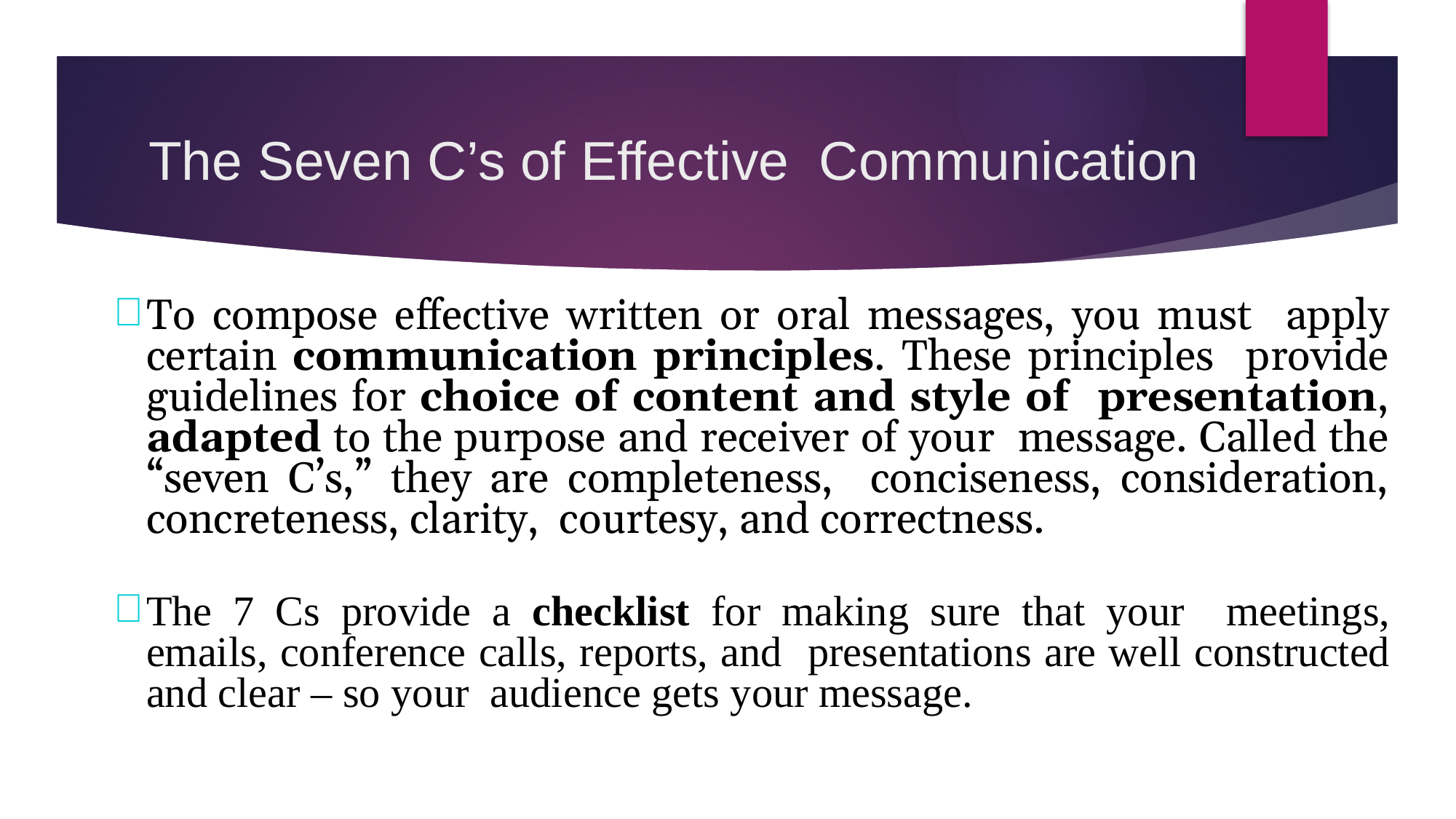

# The Seven C’s of Effective  Communication
To compose effective written or oral messages, you must  apply certain communication principles. These principles  provide guidelines for choice of content and style of  presentation, adapted to the purpose and receiver of your  message. Called the “seven C’s,” they are completeness,  conciseness, consideration, concreteness, clarity,  courtesy, and correctness.

The 7 Cs provide a checklist for making sure that your  meetings, emails, conference calls, reports, and  presentations are well constructed and clear – so your  audience gets your message.